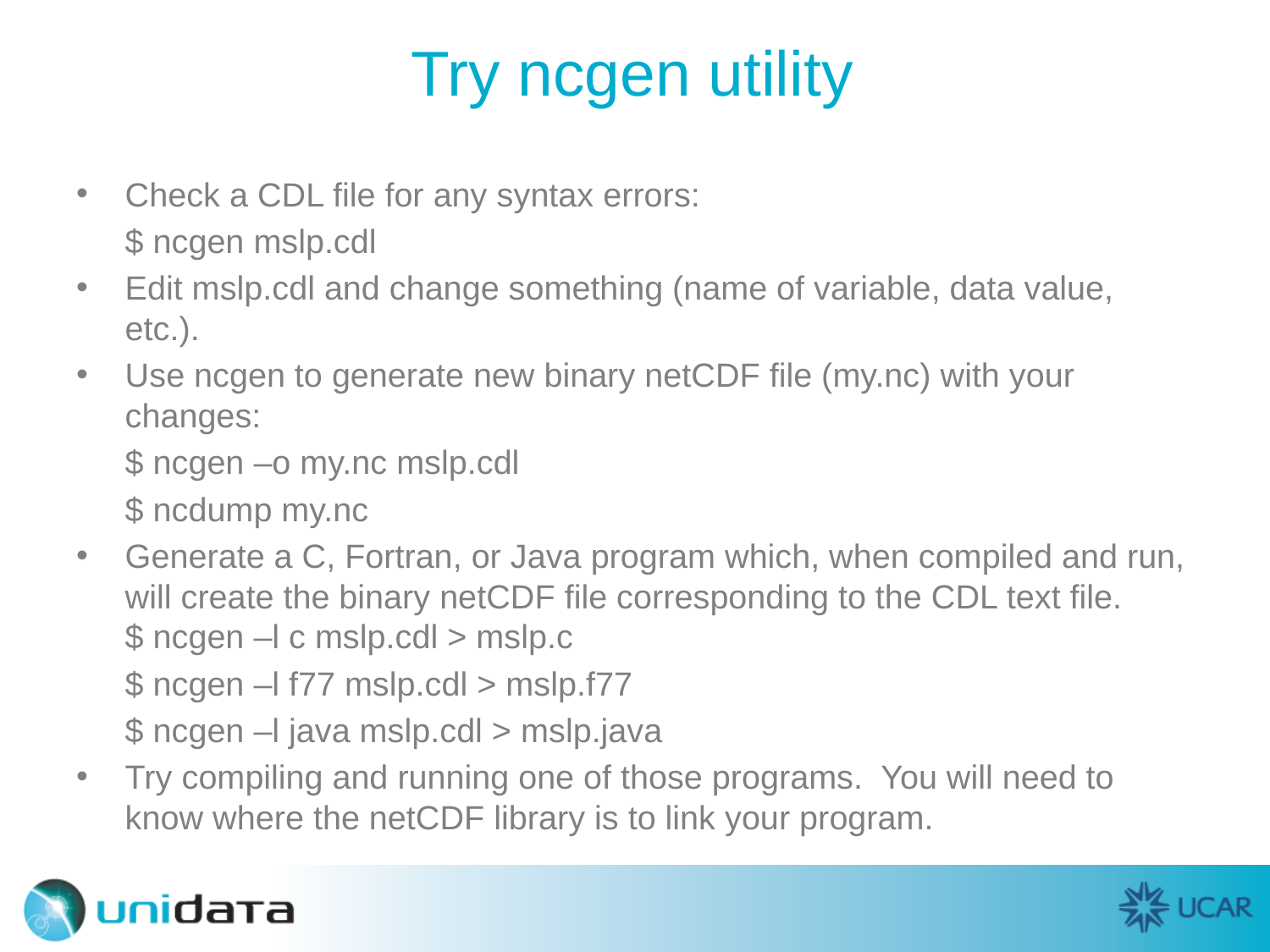

# Try ncgen utility
Check a CDL file for any syntax errors:
	$ ncgen mslp.cdl
Edit mslp.cdl and change something (name of variable, data value, etc.).
Use ncgen to generate new binary netCDF file (my.nc) with your changes:
	$ ncgen –o my.nc mslp.cdl
	$ ncdump my.nc
Generate a C, Fortran, or Java program which, when compiled and run, will create the binary netCDF file corresponding to the CDL text file.
$ ncgen –l c mslp.cdl > mslp.c
	$ ncgen –l f77 mslp.cdl > mslp.f77
	$ ncgen –l java mslp.cdl > mslp.java
Try compiling and running one of those programs.  You will need to know where the netCDF library is to link your program.